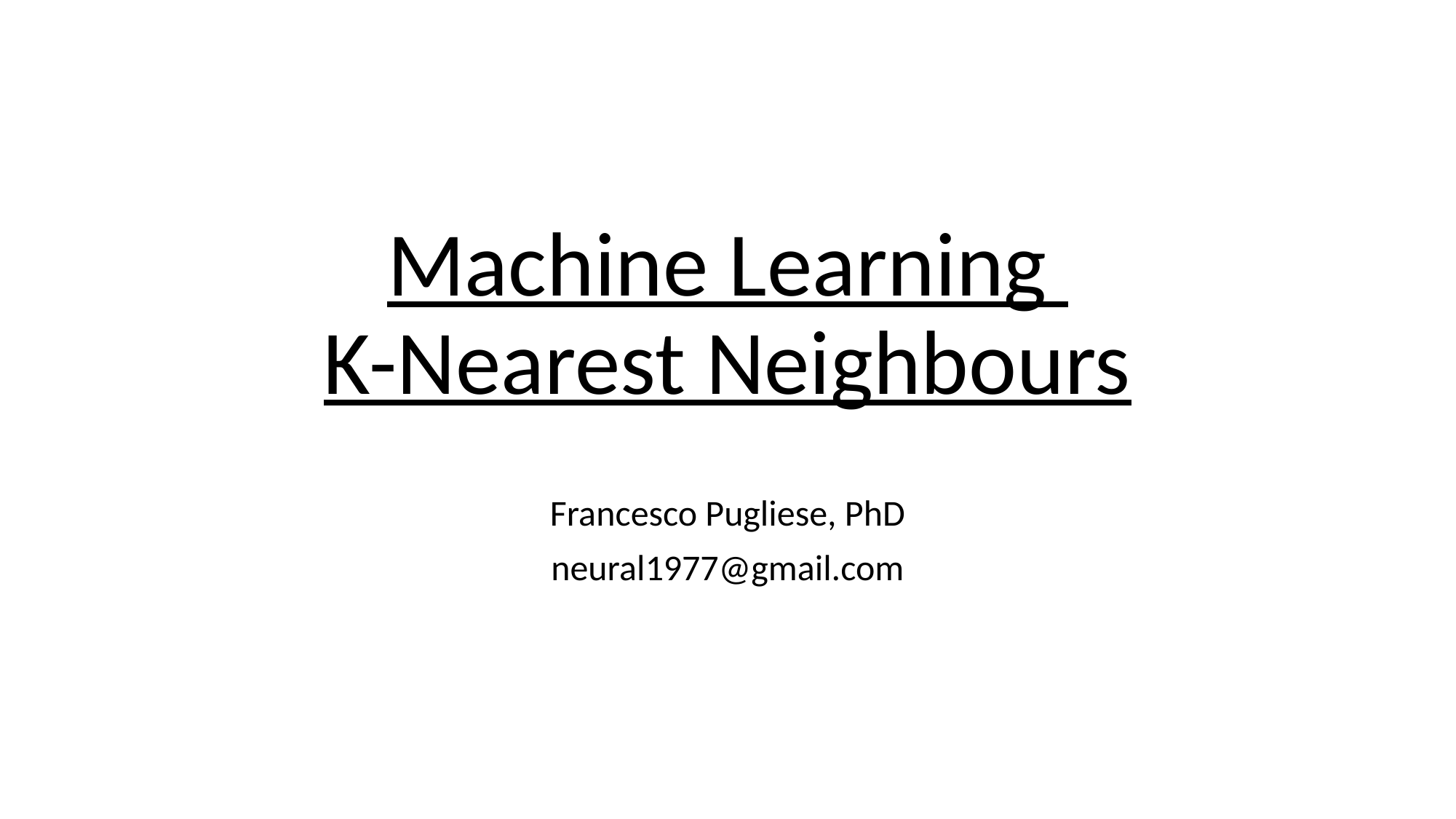

# Machine Learning K-Nearest Neighbours

Francesco Pugliese, PhD
neural1977@gmail.com